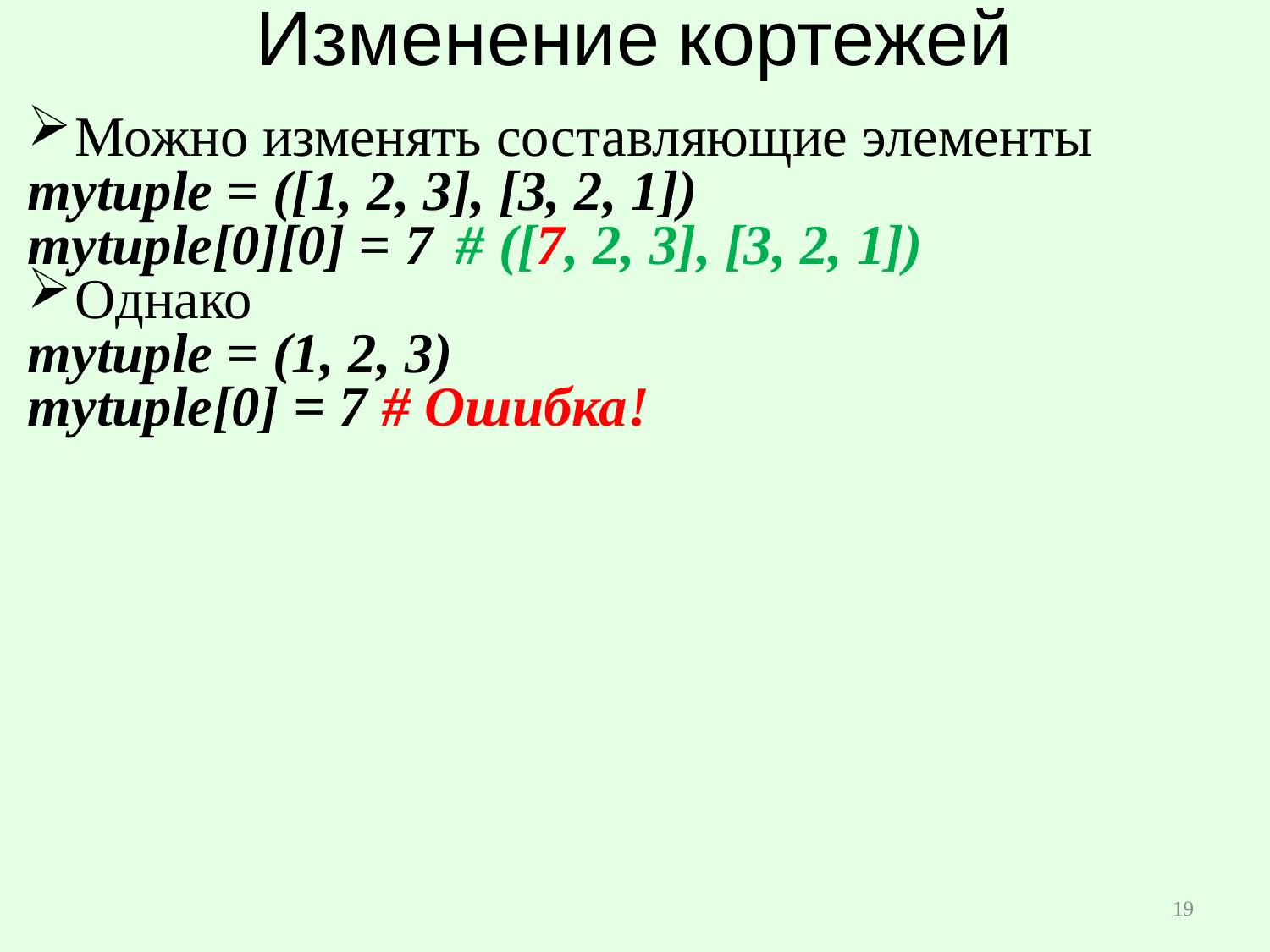

# Изменение кортежей
Можно изменять составляющие элементы
mytuple = ([1, 2, 3], [3, 2, 1])
mytuple[0][0] = 7 	# ([7, 2, 3], [3, 2, 1])
Однако
mytuple = (1, 2, 3)
mytuple[0] = 7 # Ошибка!

19